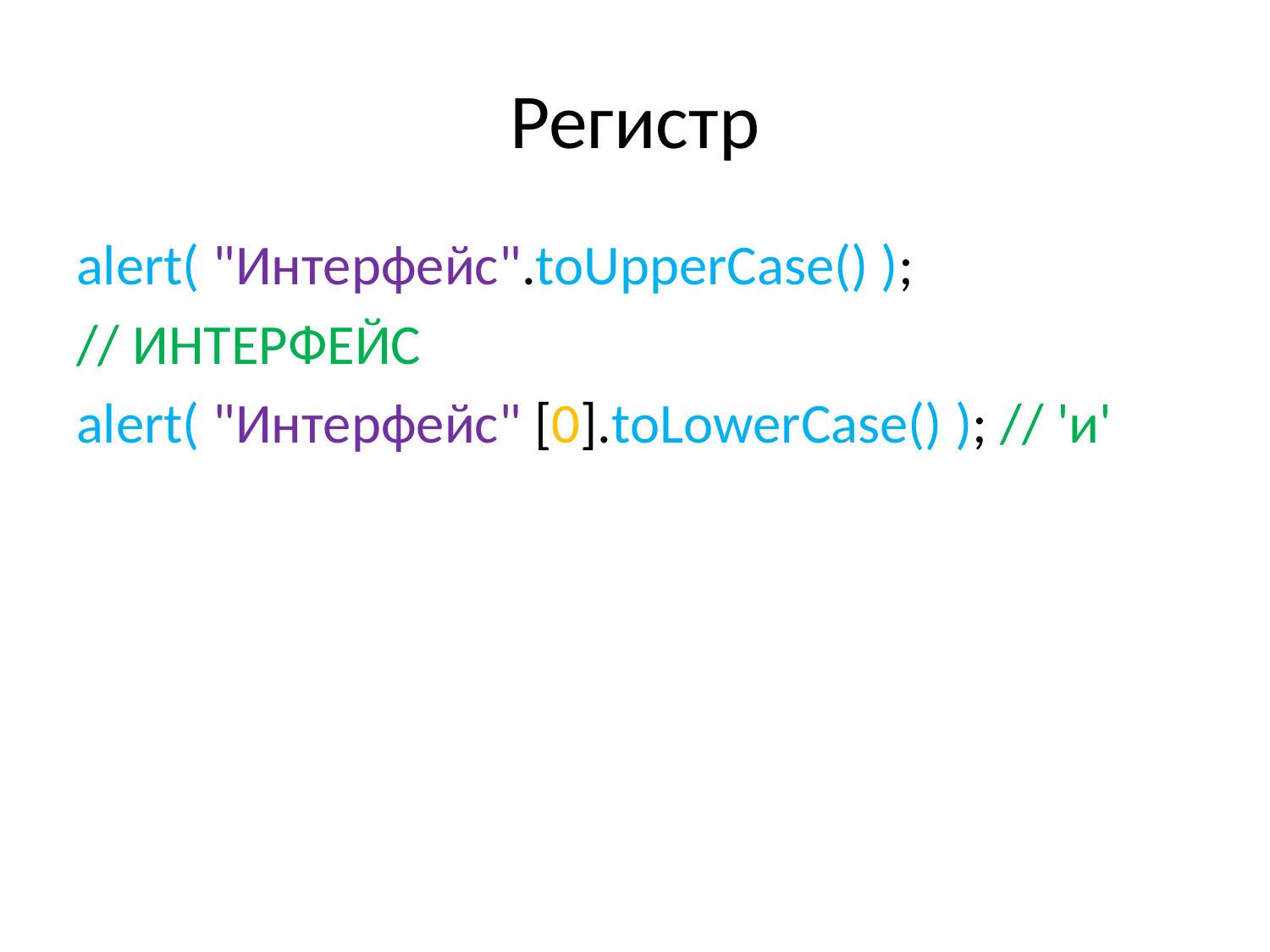

# Регистр
alert( "Интерфейс".toUpperCase() );
// ИНТЕРФЕЙС
alert( "Интерфейс" [0].toLowerCase() ); // 'и'